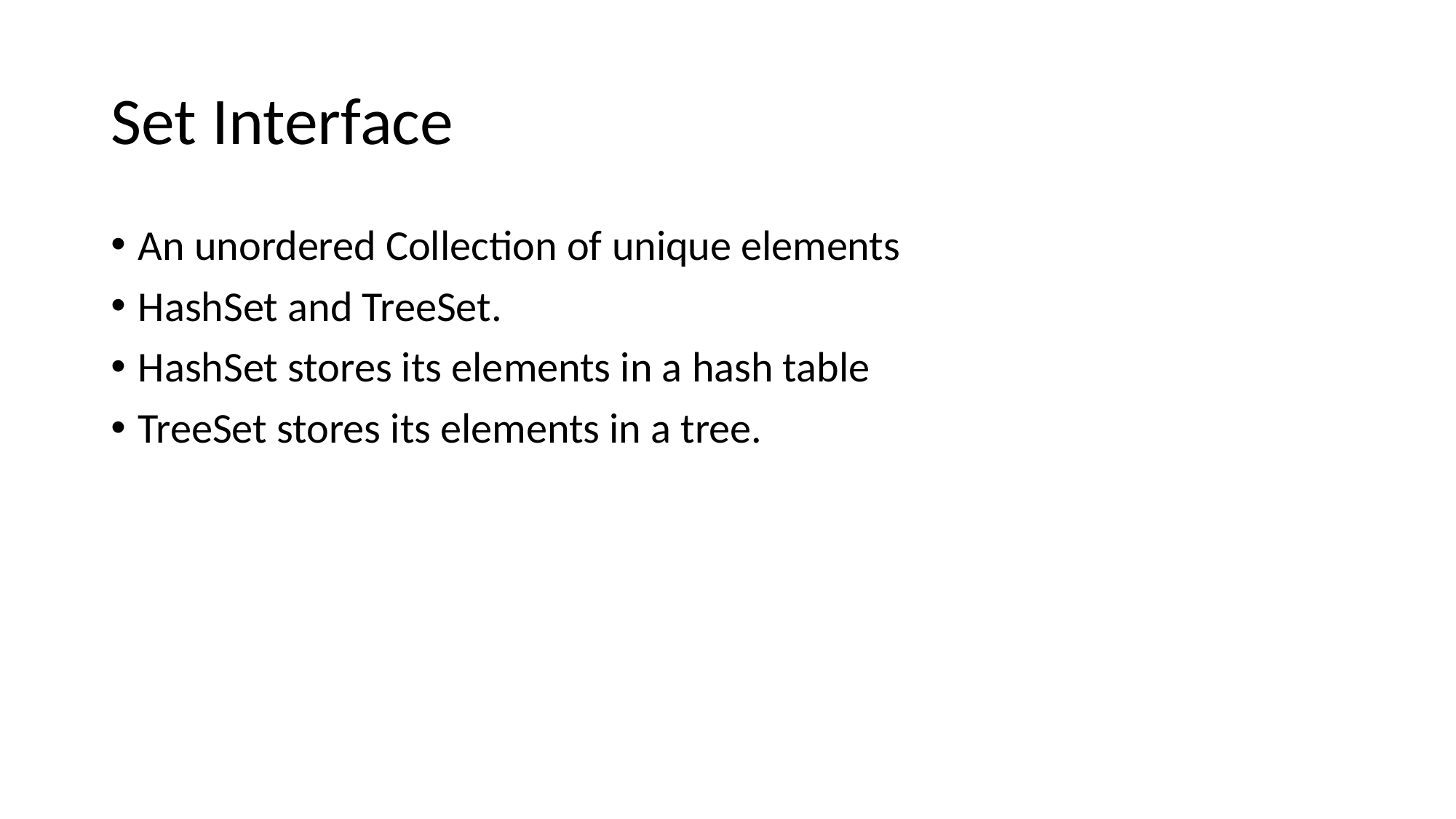

# Set Interface
An unordered Collection of unique elements
HashSet and TreeSet.
HashSet stores its elements in a hash table
TreeSet stores its elements in a tree.